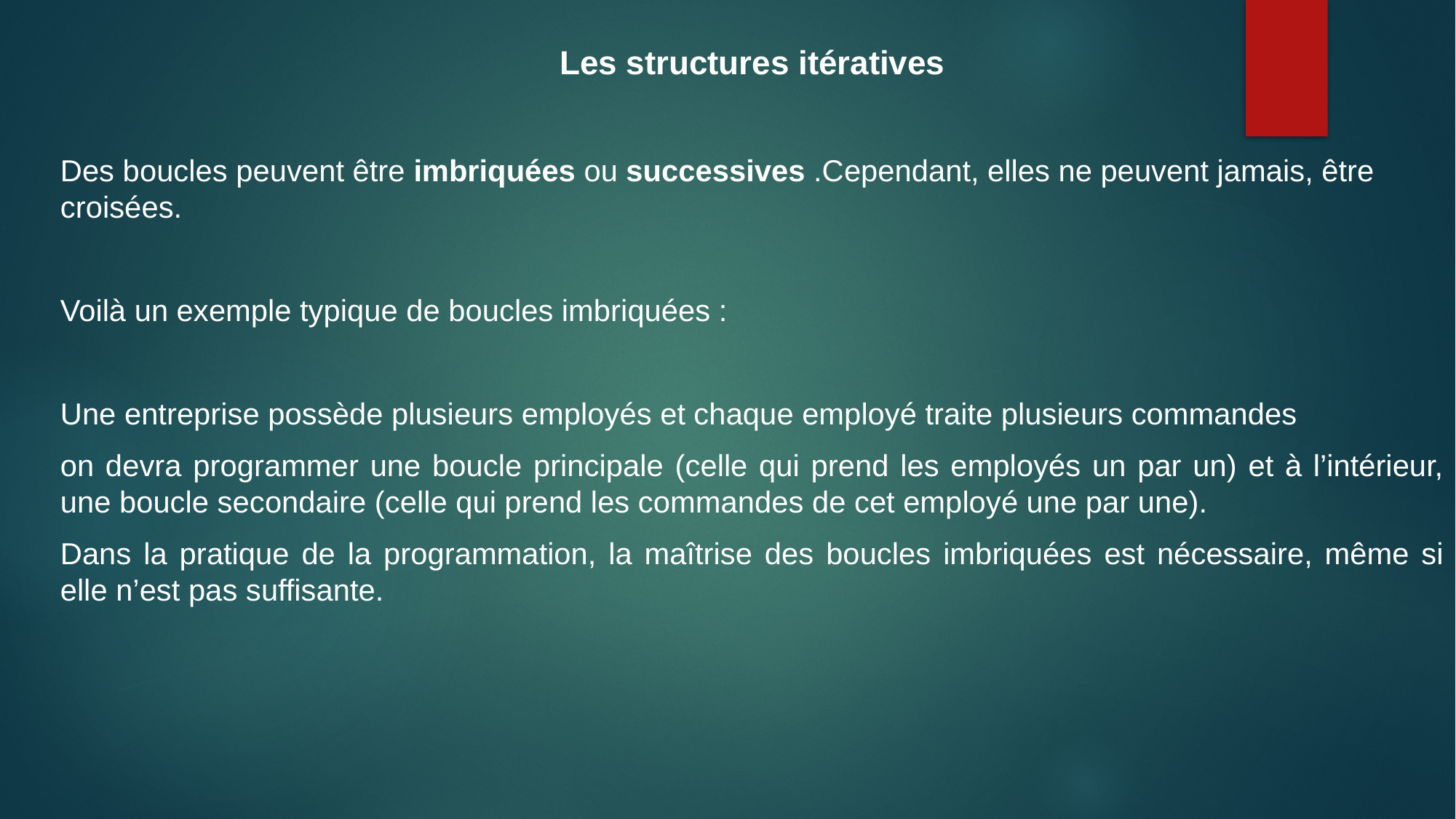

Les structures itératives

Des boucles peuvent être imbriquées ou successives .Cependant, elles ne peuvent jamais, être croisées.

Voilà un exemple typique de boucles imbriquées :

Une entreprise possède plusieurs employés et chaque employé traite plusieurs commandes
on devra programmer une boucle principale (celle qui prend les employés un par un) et à l’intérieur, une boucle secondaire (celle qui prend les commandes de cet employé une par une).
Dans la pratique de la programmation, la maîtrise des boucles imbriquées est nécessaire, même si elle n’est pas suffisante.